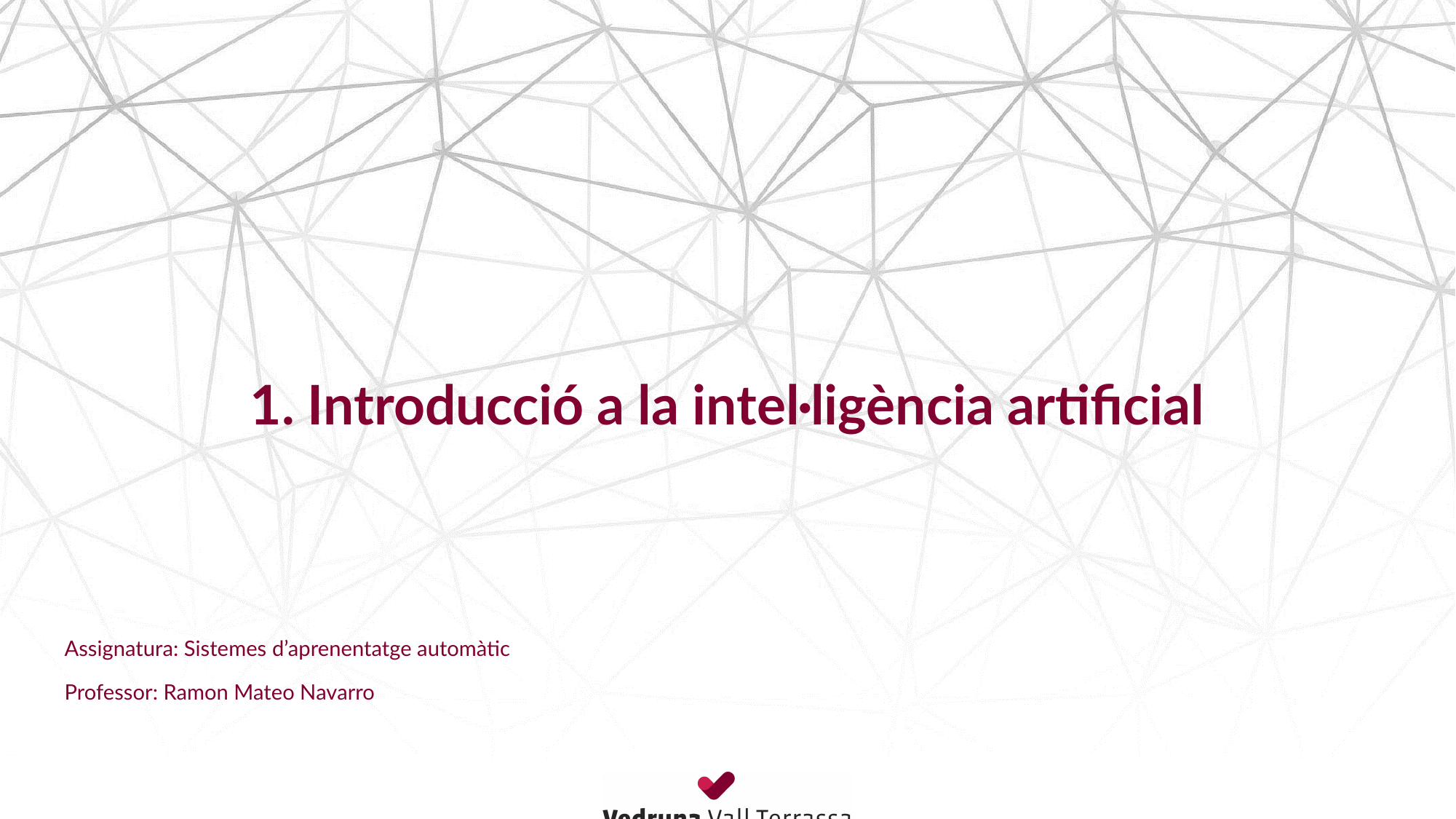

# 1. Introducció a la intel·ligència artificial